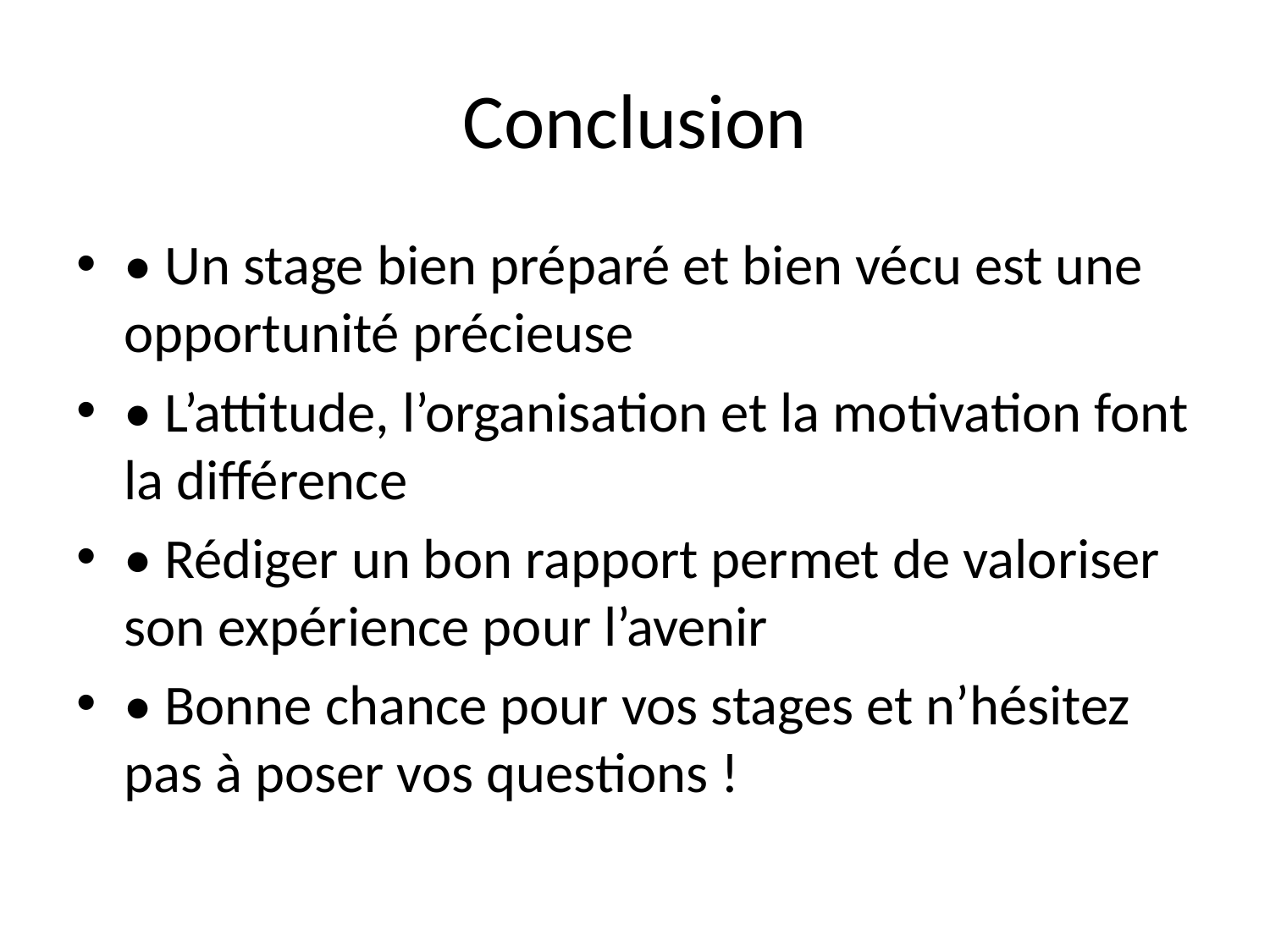

# Conclusion
• Un stage bien préparé et bien vécu est une opportunité précieuse
• L’attitude, l’organisation et la motivation font la différence
• Rédiger un bon rapport permet de valoriser son expérience pour l’avenir
• Bonne chance pour vos stages et n’hésitez pas à poser vos questions !